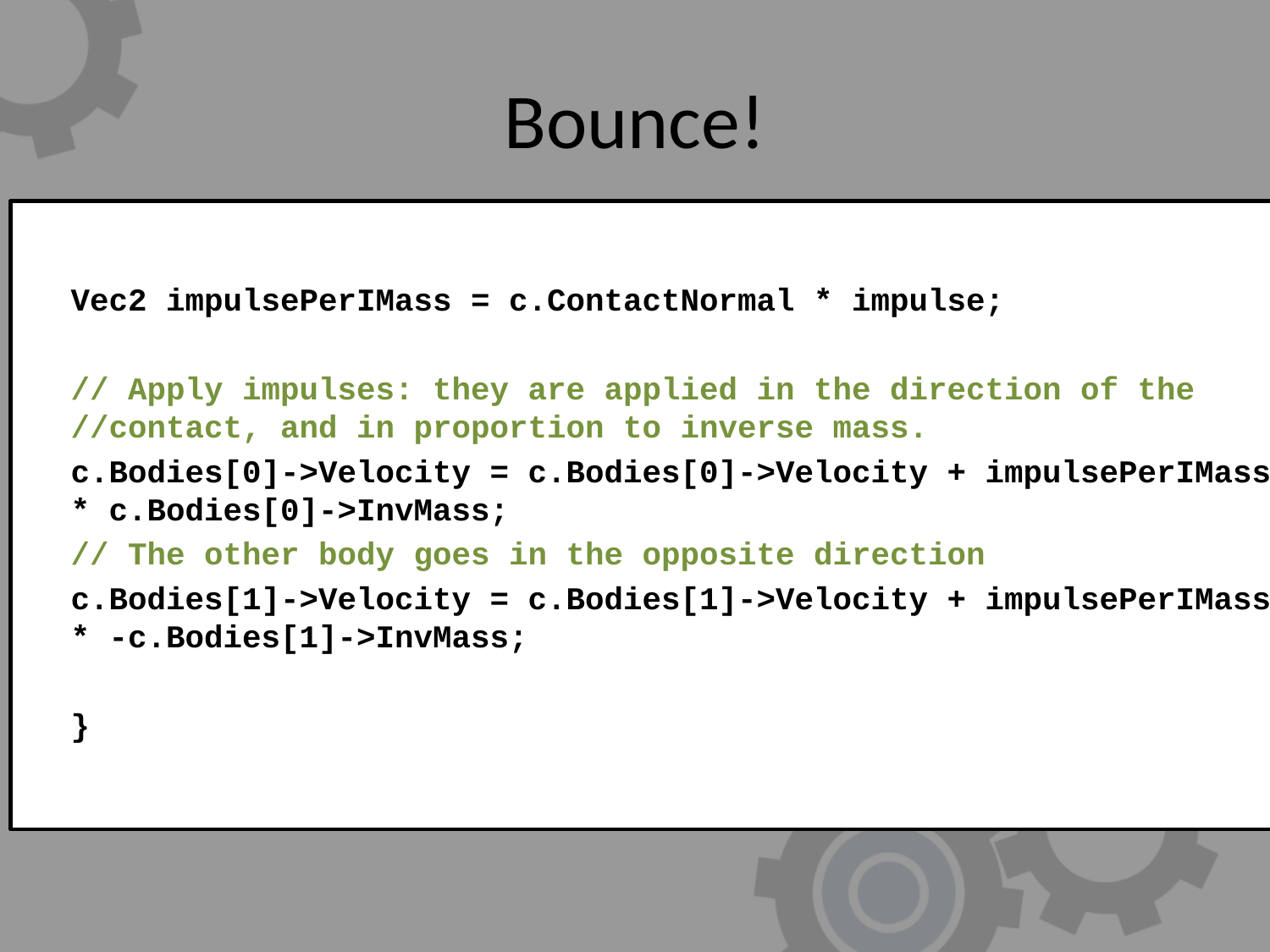

# Bounce!

	Vec2 impulsePerIMass = c.ContactNormal * impulse;

	// Apply impulses: they are applied in the direction of the //contact, and in proportion to inverse mass.
	c.Bodies[0]->Velocity = c.Bodies[0]->Velocity + impulsePerIMass * c.Bodies[0]->InvMass;
	// The other body goes in the opposite direction
	c.Bodies[1]->Velocity = c.Bodies[1]->Velocity + impulsePerIMass * -c.Bodies[1]->InvMass;

	}